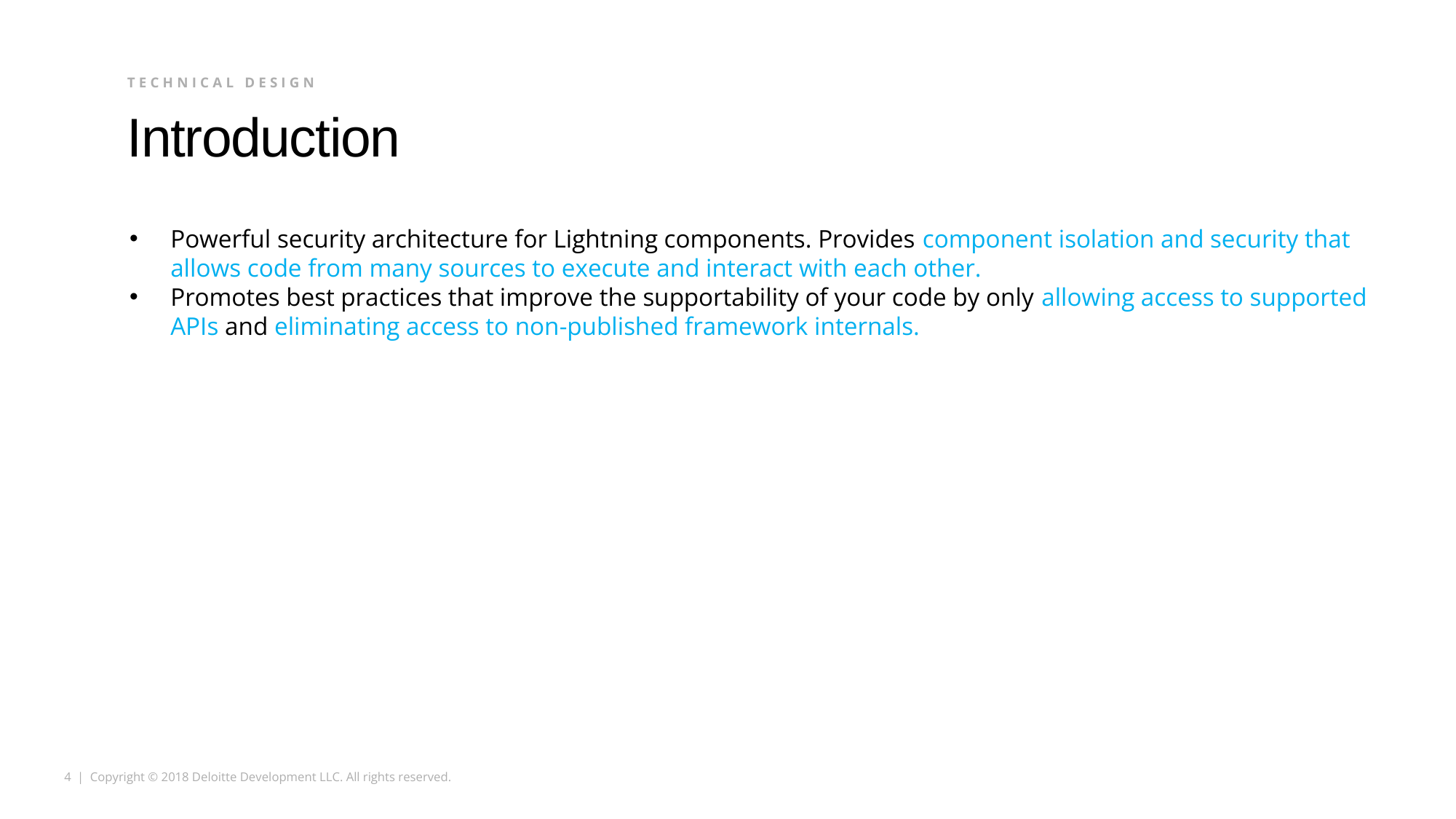

Technical design
Introduction
Powerful security architecture for Lightning components. Provides component isolation and security that allows code from many sources to execute and interact with each other.
Promotes best practices that improve the supportability of your code by only allowing access to supported APIs and eliminating access to non-published framework internals.

Creating a Form to Work with Records
Creating a Form to Work with Records